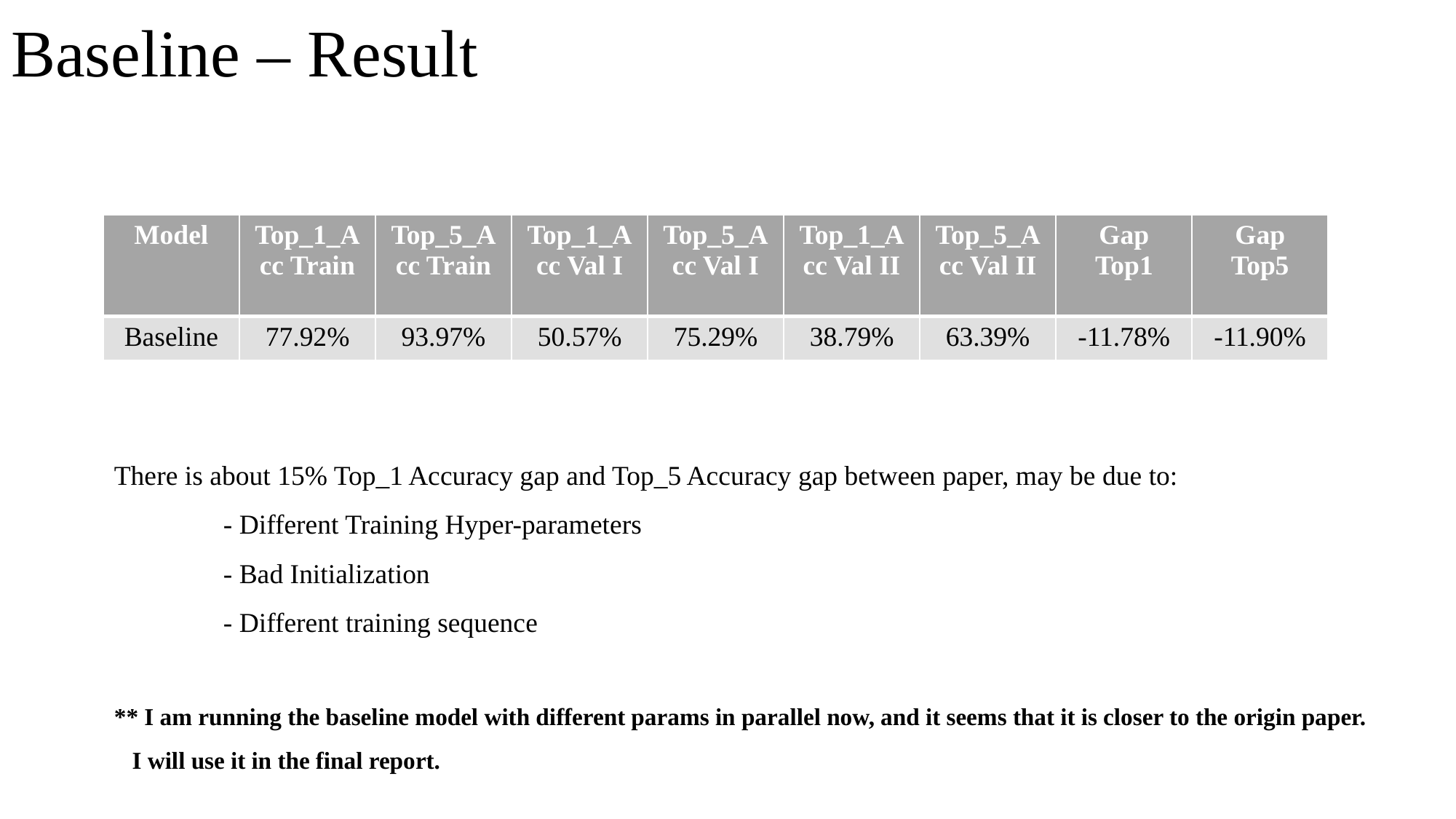

# Baseline – Result
| Model | Top\_1\_Acc Train | Top\_5\_Acc Train | Top\_1\_Acc Val I | Top\_5\_Acc Val I | Top\_1\_Acc Val II | Top\_5\_Acc Val II | Gap Top1 | Gap Top5 |
| --- | --- | --- | --- | --- | --- | --- | --- | --- |
| Baseline | 77.92% | 93.97% | 50.57% | 75.29% | 38.79% | 63.39% | -11.78% | -11.90% |
There is about 15% Top_1 Accuracy gap and Top_5 Accuracy gap between paper, may be due to:
	- Different Training Hyper-parameters
	- Bad Initialization
	- Different training sequence

** I am running the baseline model with different params in parallel now, and it seems that it is closer to the origin paper.      I will use it in the final report.